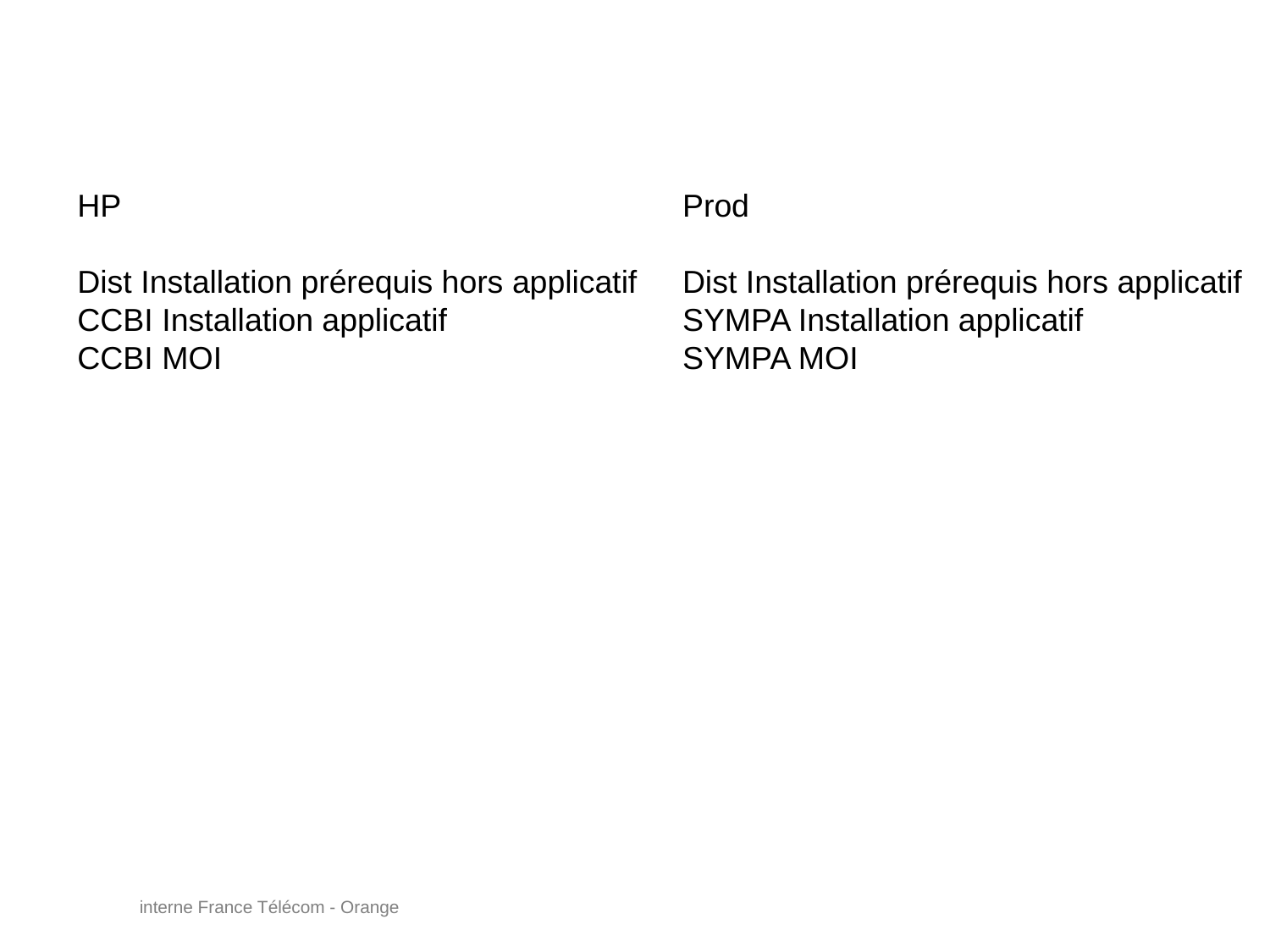

HP

Dist Installation prérequis hors applicatif
CCBI Installation applicatif
CCBI MOI
Prod

Dist Installation prérequis hors applicatif
SYMPA Installation applicatif
SYMPA MOI